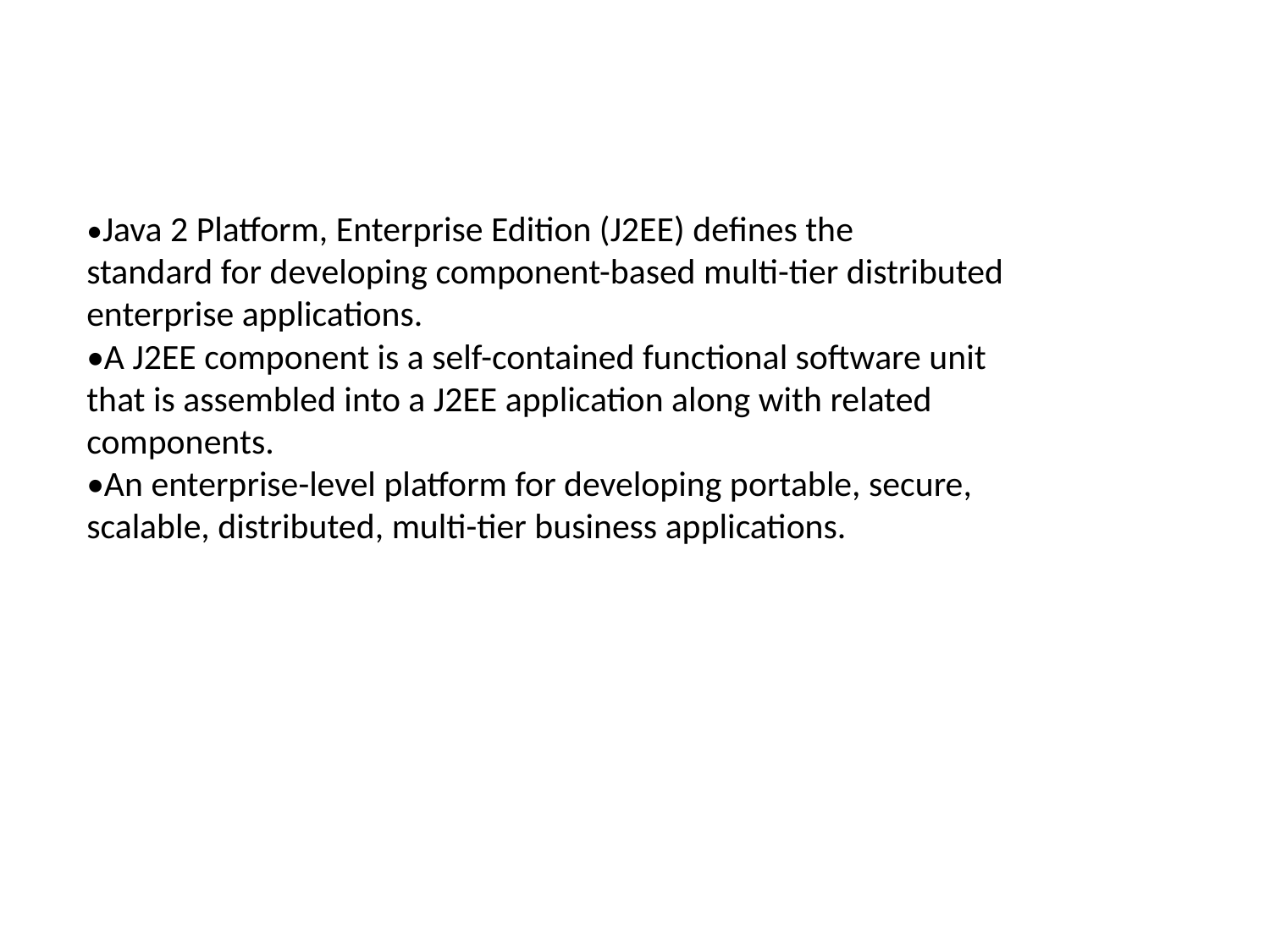

#
•Java 2 Platform, Enterprise Edition (J2EE) defines the
standard for developing component-based multi-tier distributed
enterprise applications.
•A J2EE component is a self-contained functional software unit
that is assembled into a J2EE application along with related
components.
•An enterprise-level platform for developing portable, secure,
scalable, distributed, multi-tier business applications.